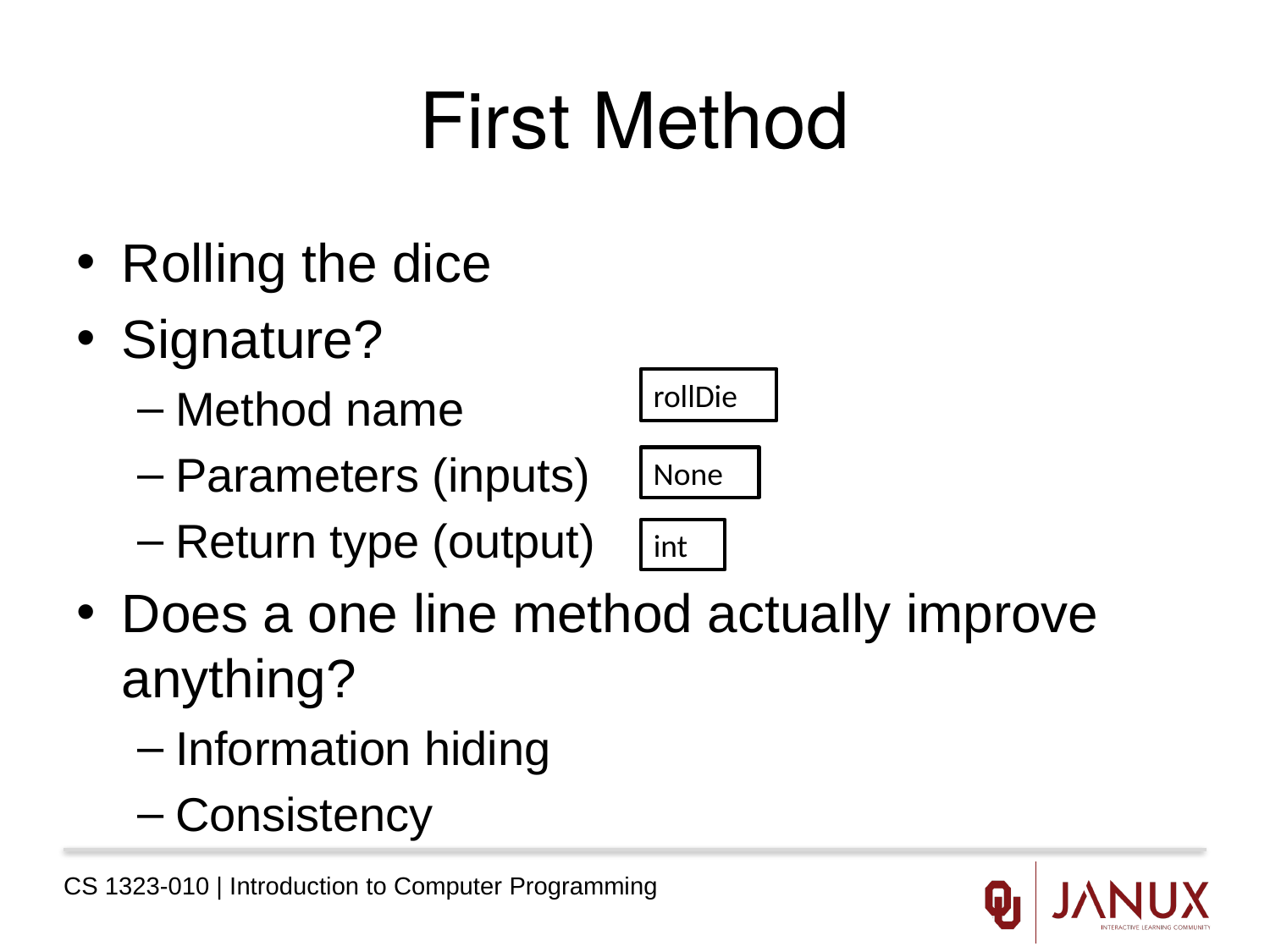

# First Method
Rolling the dice
Signature?
Method name
Parameters (inputs)
Return type (output)
Does a one line method actually improve anything?
Information hiding
Consistency
rollDie
None
int